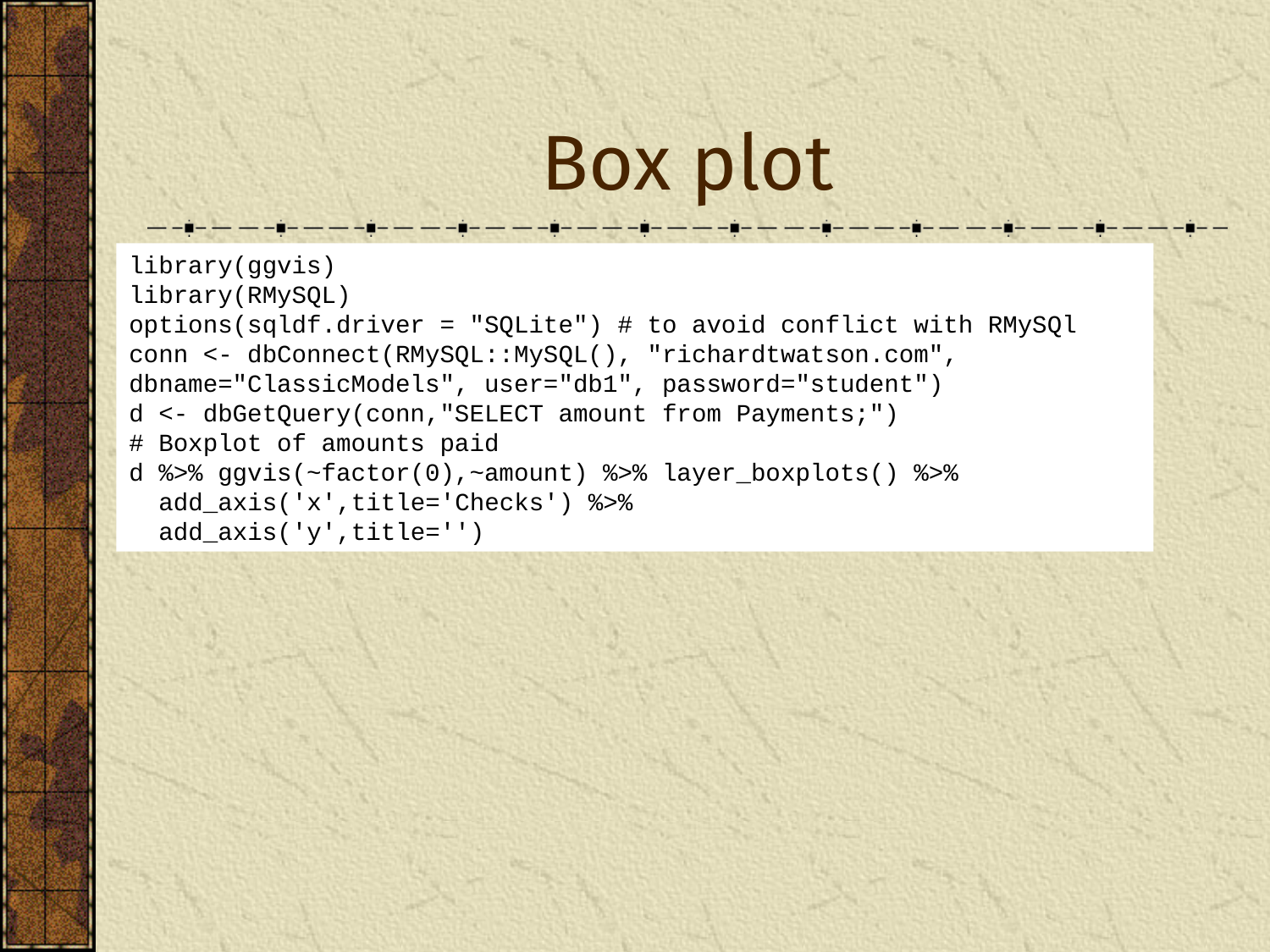

# Box plot
library(ggvis)
library(RMySQL)
options(sqldf.driver = "SQLite") # to avoid conflict with RMySQl
conn <- dbConnect(RMySQL::MySQL(), "richardtwatson.com", dbname="ClassicModels", user="db1", password="student")
d <- dbGetQuery(conn,"SELECT amount from Payments;")
# Boxplot of amounts paid
d %>% ggvis(~factor(0),~amount) %>% layer_boxplots() %>%
  add_axis('x',title='Checks') %>%
  add_axis('y',title='')